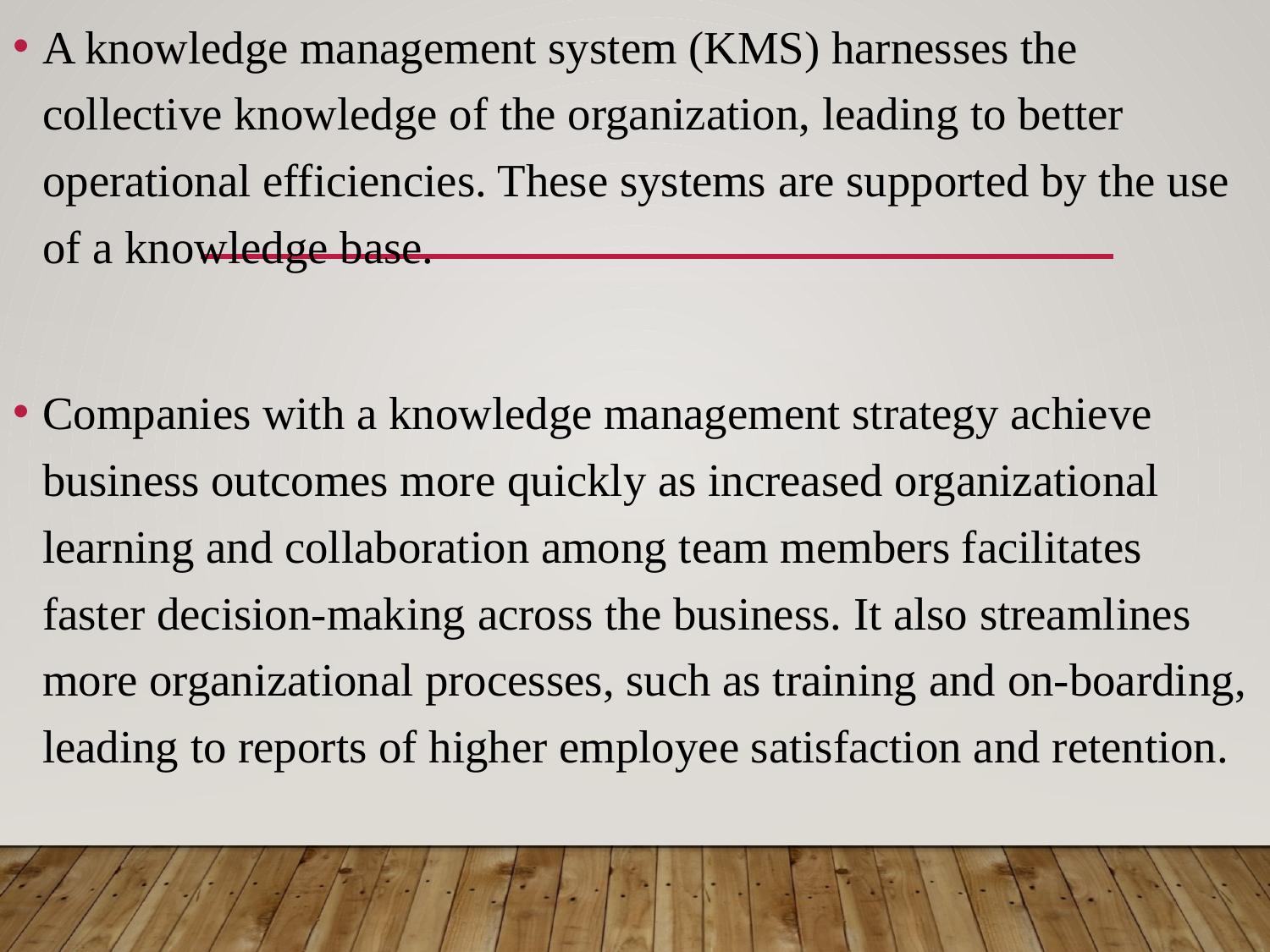

A knowledge management system (KMS) harnesses the collective knowledge of the organization, leading to better operational efficiencies. These systems are supported by the use of a knowledge base.

Companies with a knowledge management strategy achieve business outcomes more quickly as increased organizational learning and collaboration among team members facilitates faster decision-making across the business. It also streamlines more organizational processes, such as training and on-boarding, leading to reports of higher employee satisfaction and retention.